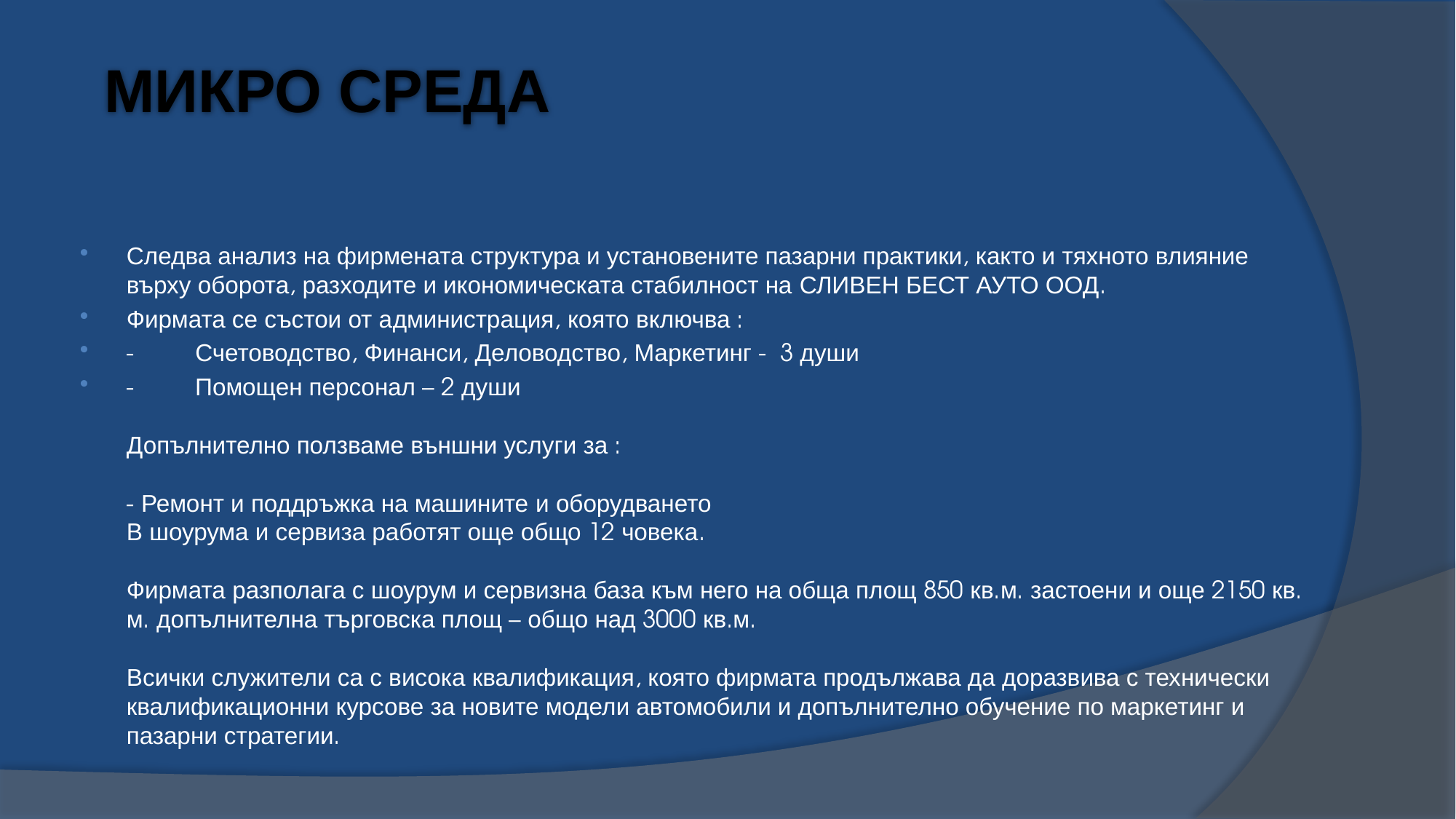

МИКРО СРЕДА
Следва анализ на фирмената структура и установените пазарни практики, както и тяхното влияние върху оборота, разходите и икономическата стабилност на СЛИВЕН БЕСТ АУТО ООД.
Фирмата се състои от администрация, която включва :
-         Счетоводство, Финанси, Деловодство, Маркетинг -  3 души
-         Помощен персонал – 2 души
Допълнително ползваме външни услуги за :
- Ремонт и поддръжка на машините и оборудването
В шоурума и сервиза работят още общо 12 човека.
Фирмата разполага с шоурум и сервизна база към него на обща площ 850 кв.м. застоени и още 2150 кв. м. допълнителна търговска площ – общо над 3000 кв.м.
Всички служители са с висока квалификация, която фирмата продължава да доразвива с технически квалификационни курсове за новите модели автомобили и допълнително обучение по маркетинг и пазарни стратегии.